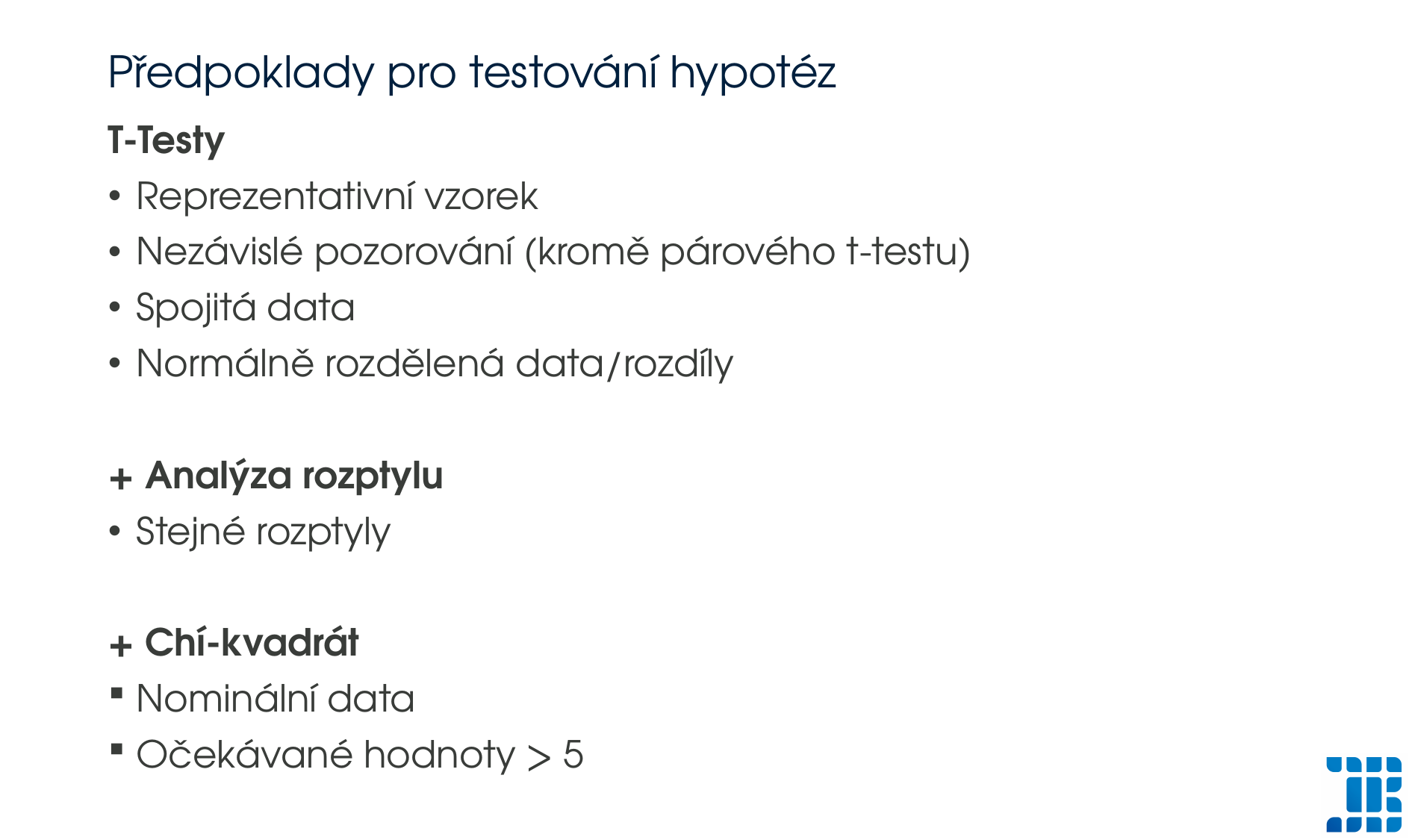

# Předpoklady pro testování hypotéz
T-Testy
Reprezentativní vzorek
Nezávislé pozorování (kromě párového t-testu)
Spojitá data
Normálně rozdělená data/rozdíly

+ Analýza rozptylu
Stejné rozptyly

+ Chí-kvadrát
Nominální data
Očekávané hodnoty > 5